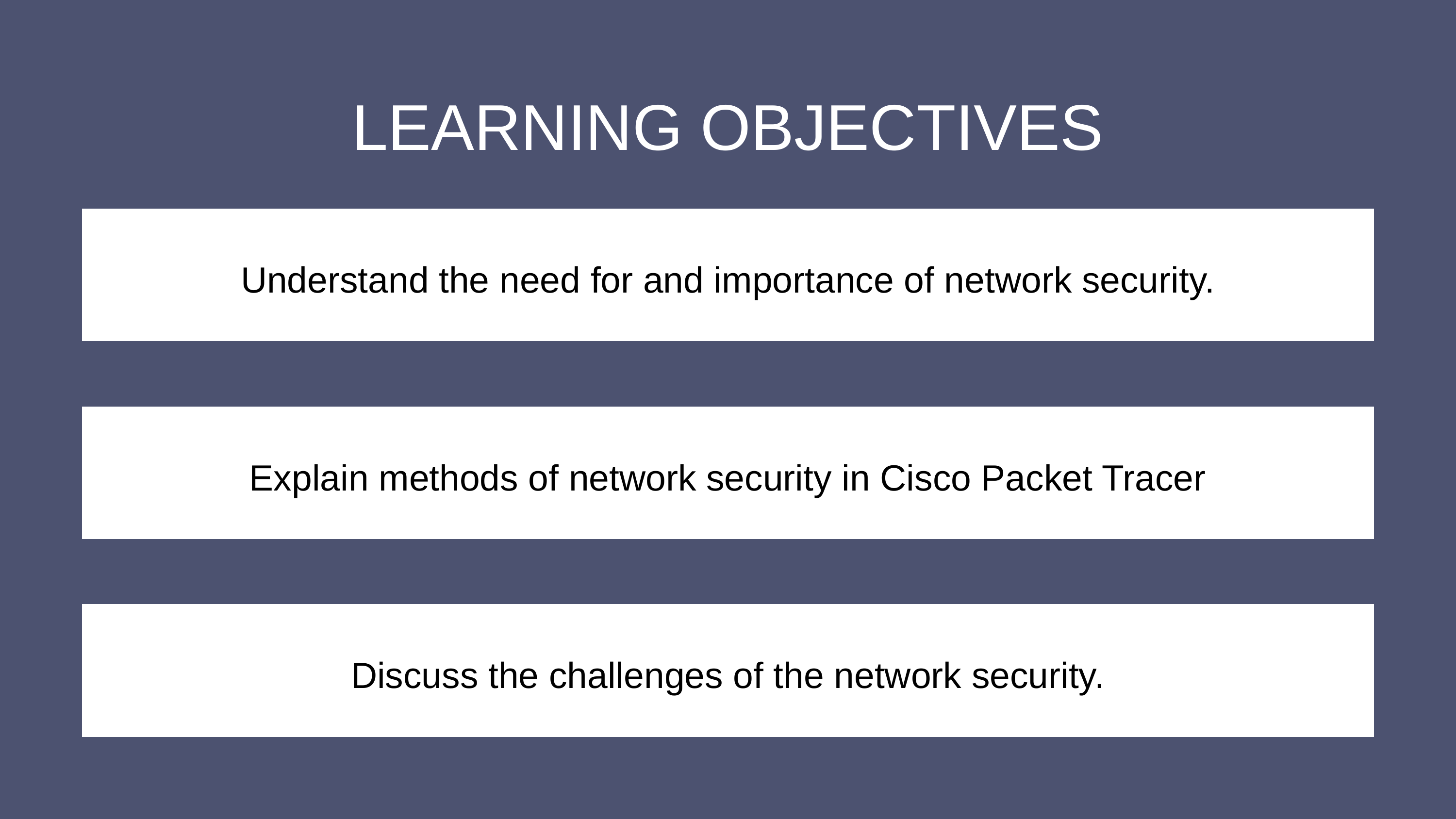

LEARNING OBJECTIVES

Understand the need for and importance of network security.

Explain methods of network security in Cisco Packet Tracer

Discuss the challenges of the network security.